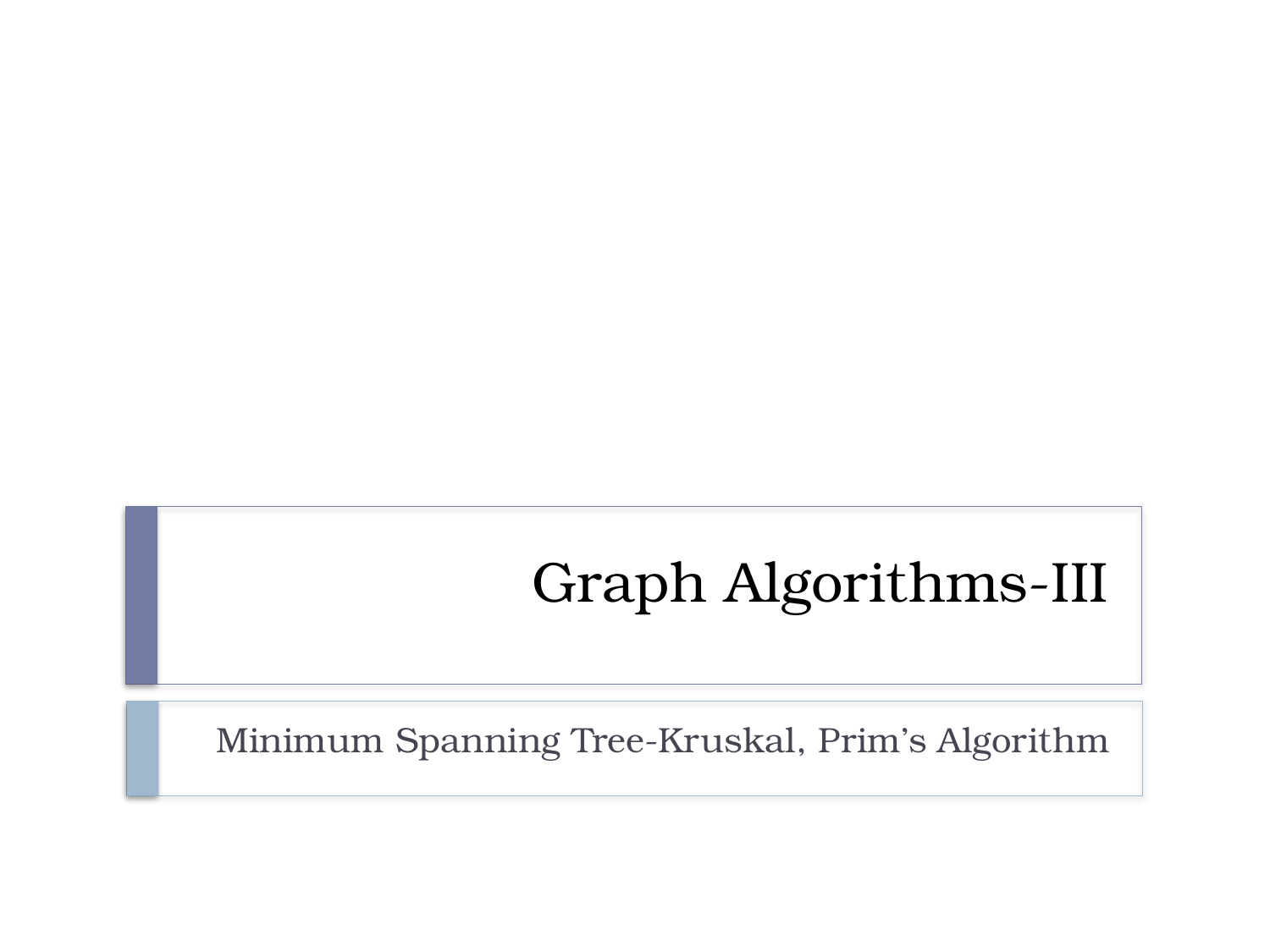

# Graph Algorithms-III
Minimum Spanning Tree-Kruskal, Prim’s Algorithm